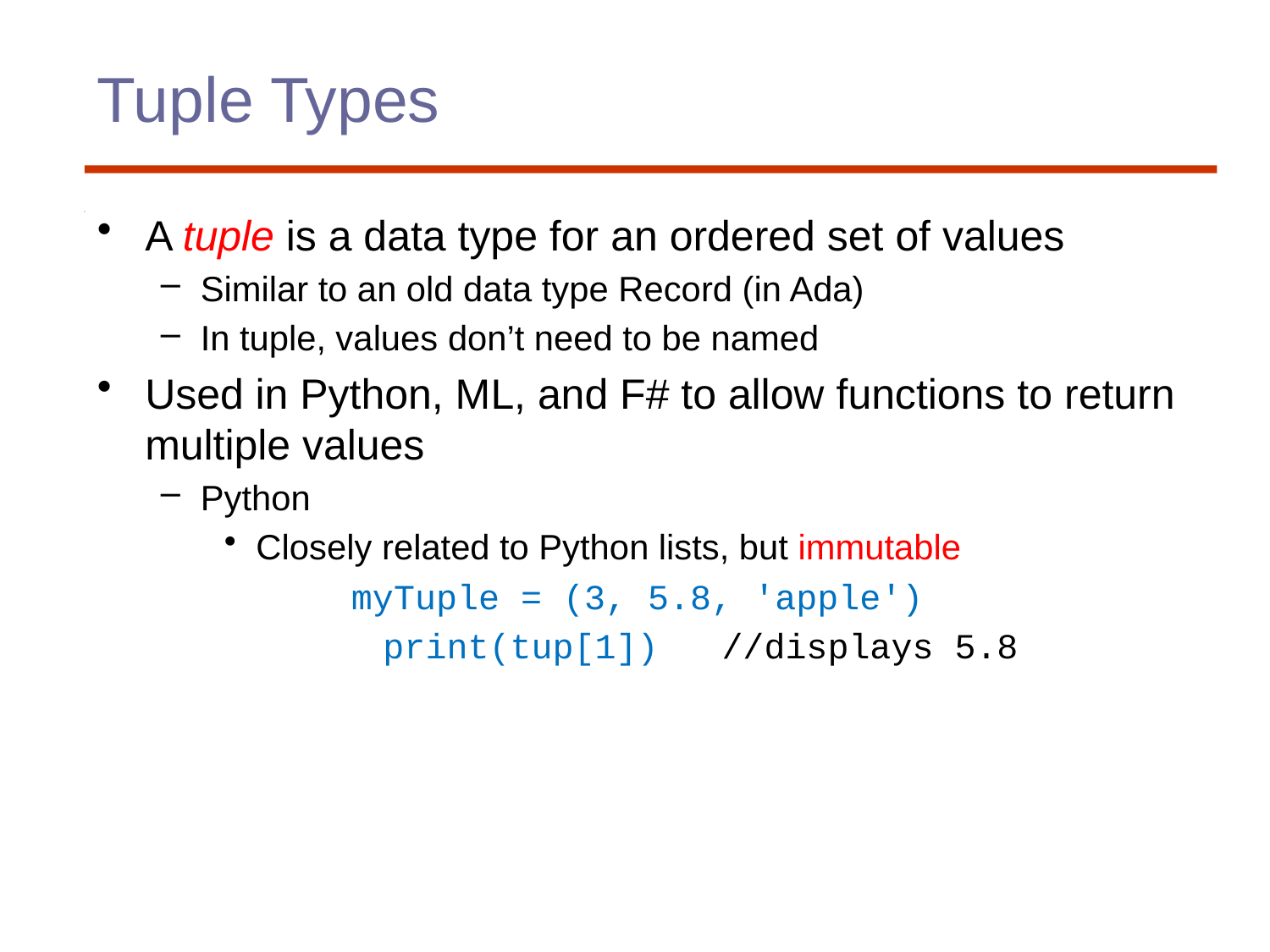

# Tuple Types
A tuple is a data type for an ordered set of values
Similar to an old data type Record (in Ada)
In tuple, values don’t need to be named
Used in Python, ML, and F# to allow functions to return multiple values
Python
Closely related to Python lists, but immutable
	myTuple = (3, 5.8, ′apple′)
	 	print(tup[1])   //displays 5.8